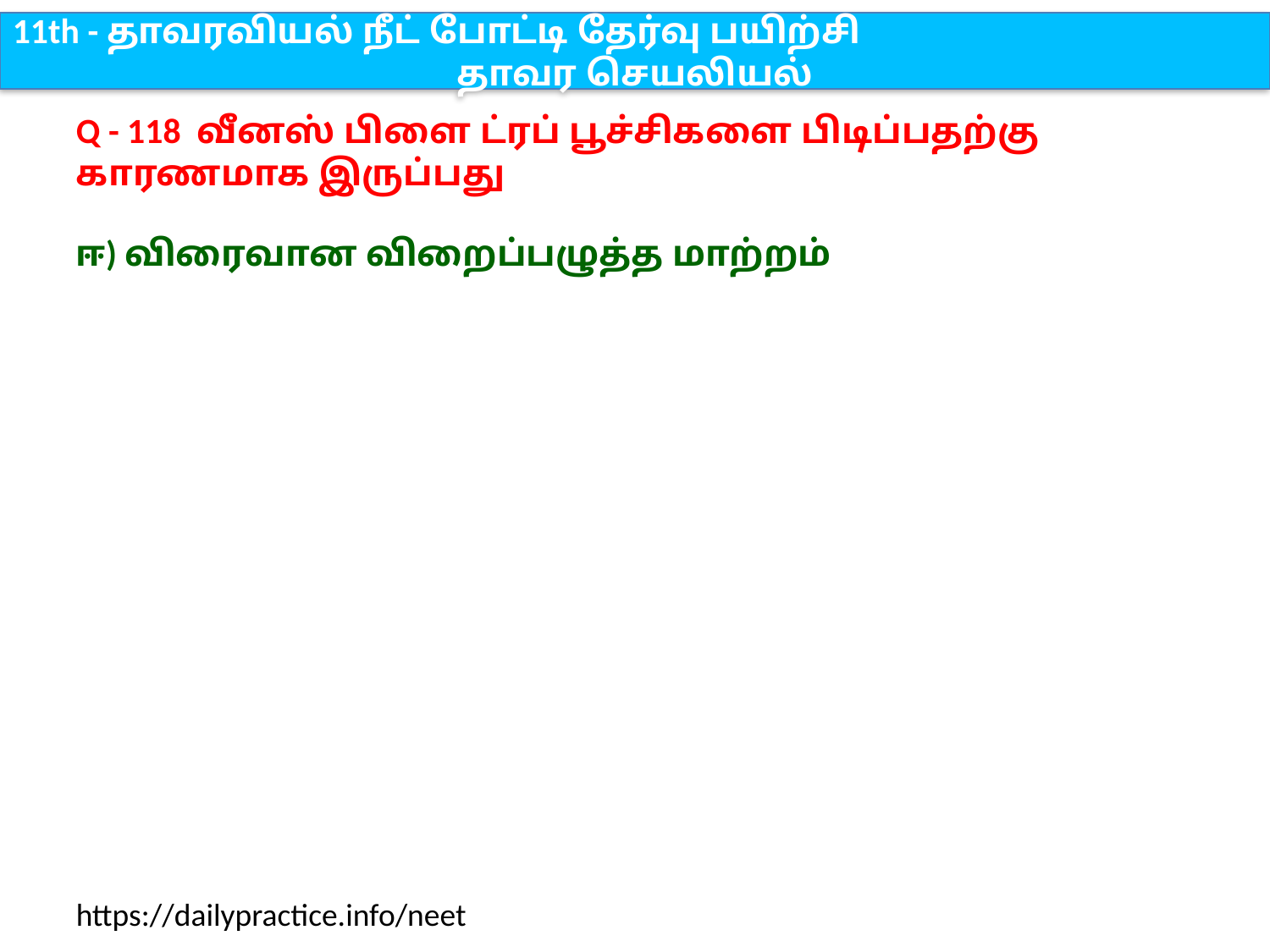

11th - தாவரவியல் நீட் போட்டி தேர்வு பயிற்சி
தாவர செயலியல்

Q - 118  வீனஸ் பிளை ட்ரப் பூச்சிகளை பிடிப்பதற்கு காரணமாக இருப்பது

ஈ) விரைவான விறைப்பழுத்த மாற்றம்
https://dailypractice.info/neet